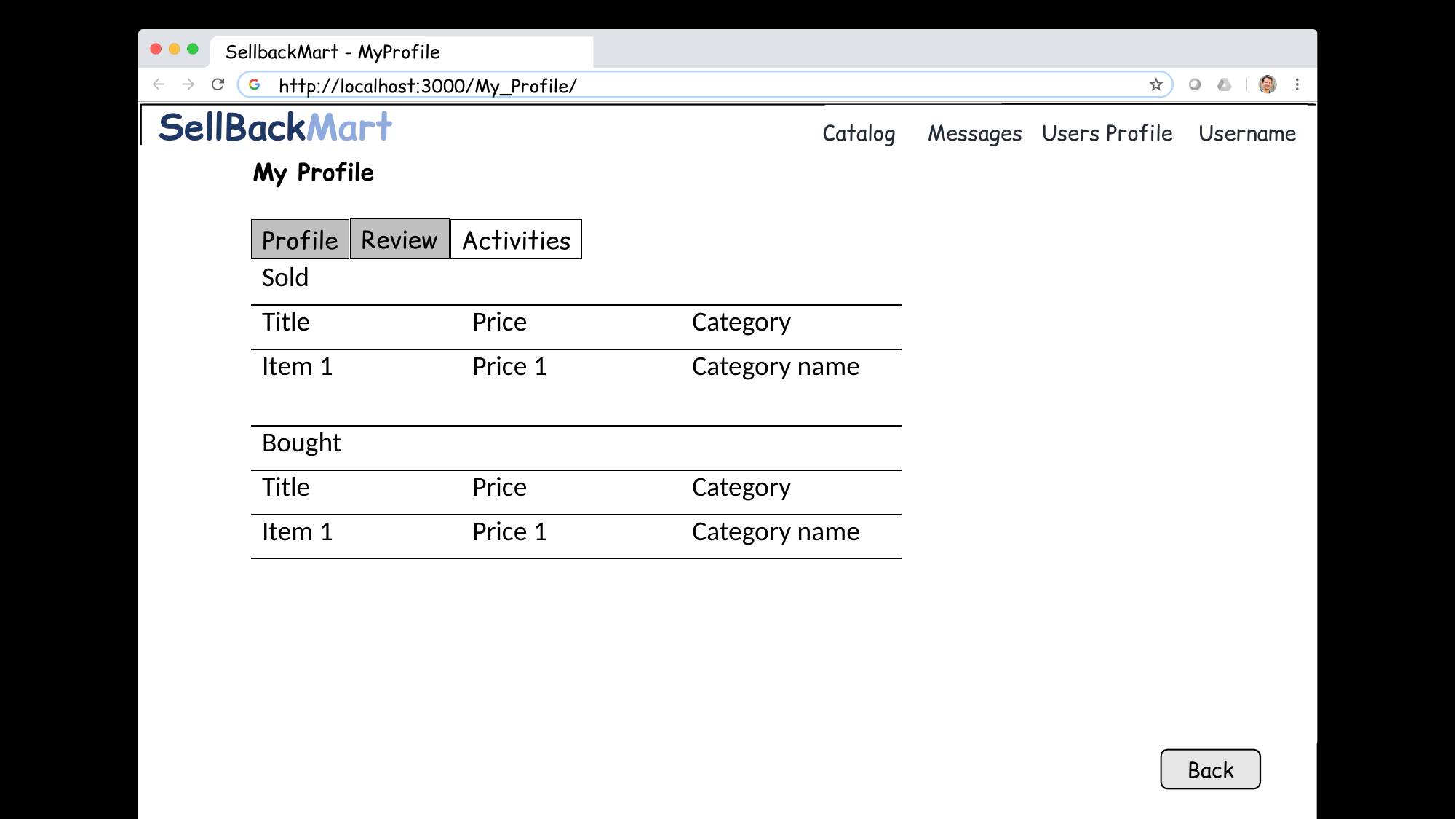

SellbackMart - MyProfile
http://localhost:3000/My_Profile/
Username
 Catalog |  Messages
Profile |  Catalog |  Messages
Log Out
Catalog     Users Profile    Username
 SellBackMart
Catalog     Messages   Users Profile    Username
My Profile
Review
Profile
Activities
| Sold |  |  |
| --- | --- | --- |
| Title | Price | Category |
| Item 1 | Price 1 | Category name |
| Bought |  |  |
| Title | Price | Category |
| Item 1 | Price 1 | Category name |
Back